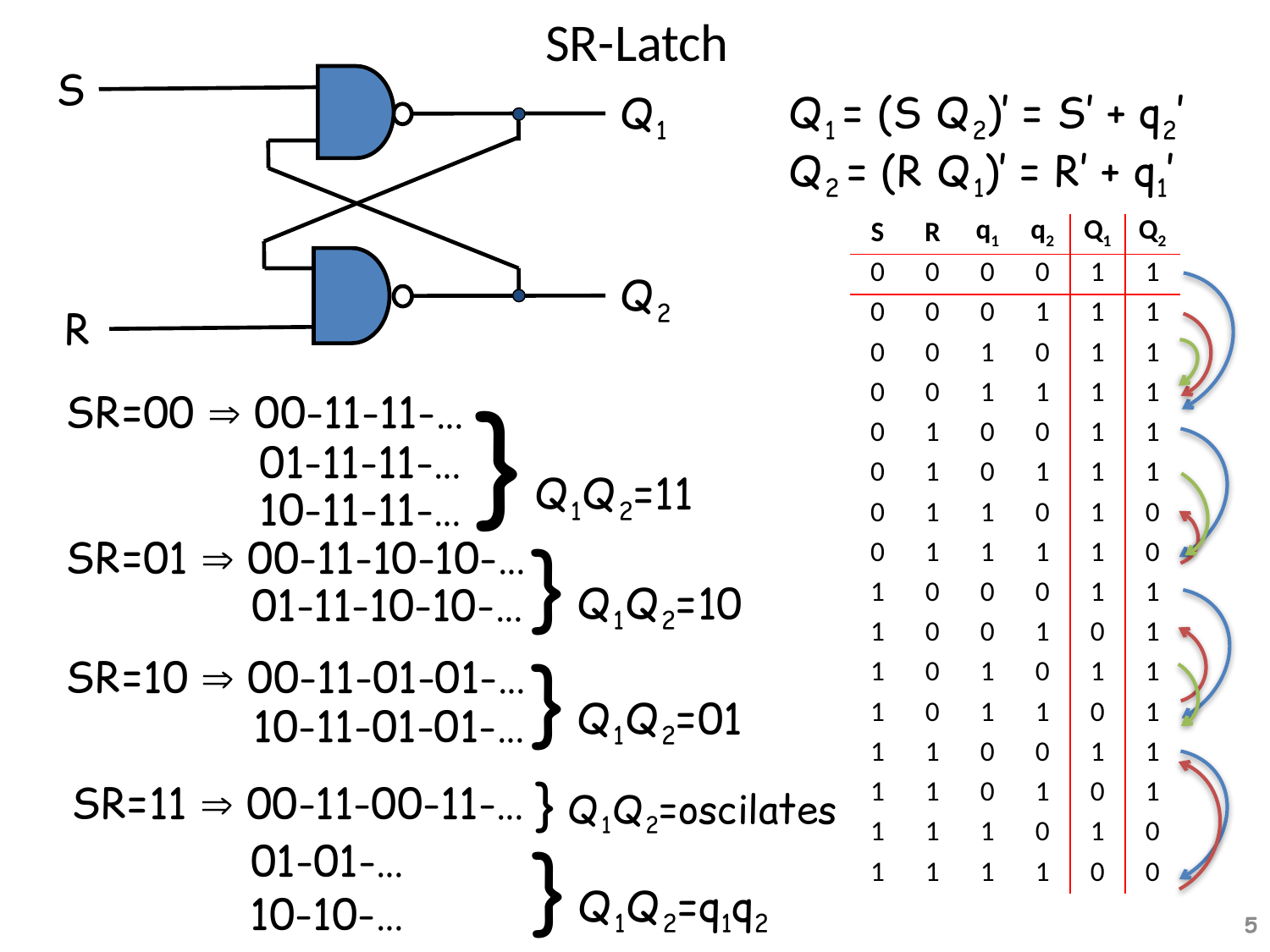

# SR-Latch
S

Q1

Q2

R

Q1 = (S Q2)’ = S’ + q2’
Q2 = (R Q1)’ = R’ + q1’
| S | R | q1 | q2 | Q1 | Q2 |
| --- | --- | --- | --- | --- | --- |
| 0 | 0 | 0 | 0 | 1 | 1 |
| 0 | 0 | 0 | 1 | 1 | 1 |
| 0 | 0 | 1 | 0 | 1 | 1 |
| 0 | 0 | 1 | 1 | 1 | 1 |
| 0 | 1 | 0 | 0 | 1 | 1 |
| 0 | 1 | 0 | 1 | 1 | 1 |
| 0 | 1 | 1 | 0 | 1 | 0 |
| 0 | 1 | 1 | 1 | 1 | 0 |
| 1 | 0 | 0 | 0 | 1 | 1 |
| 1 | 0 | 0 | 1 | 0 | 1 |
| 1 | 0 | 1 | 0 | 1 | 1 |
| 1 | 0 | 1 | 1 | 0 | 1 |
| 1 | 1 | 0 | 0 | 1 | 1 |
| 1 | 1 | 0 | 1 | 0 | 1 |
| 1 | 1 | 1 | 0 | 1 | 0 |
| 1 | 1 | 1 | 1 | 0 | 0 |

SR=00 ⇒ 00-11-11-…
} Q1Q2=11

01-11-11-…

10-11-11-…

SR=01 ⇒ 00-11-10-10-…
} Q1Q2=10
01-11-10-10-…

} Q1Q2=01
SR=10 ⇒ 00-11-01-01-…

10-11-01-01-…

} Q1Q2=oscilates

SR=11 ⇒ 00-11-00-11-…
} Q1Q2=q1q2
01-01-…
10-10-…
5